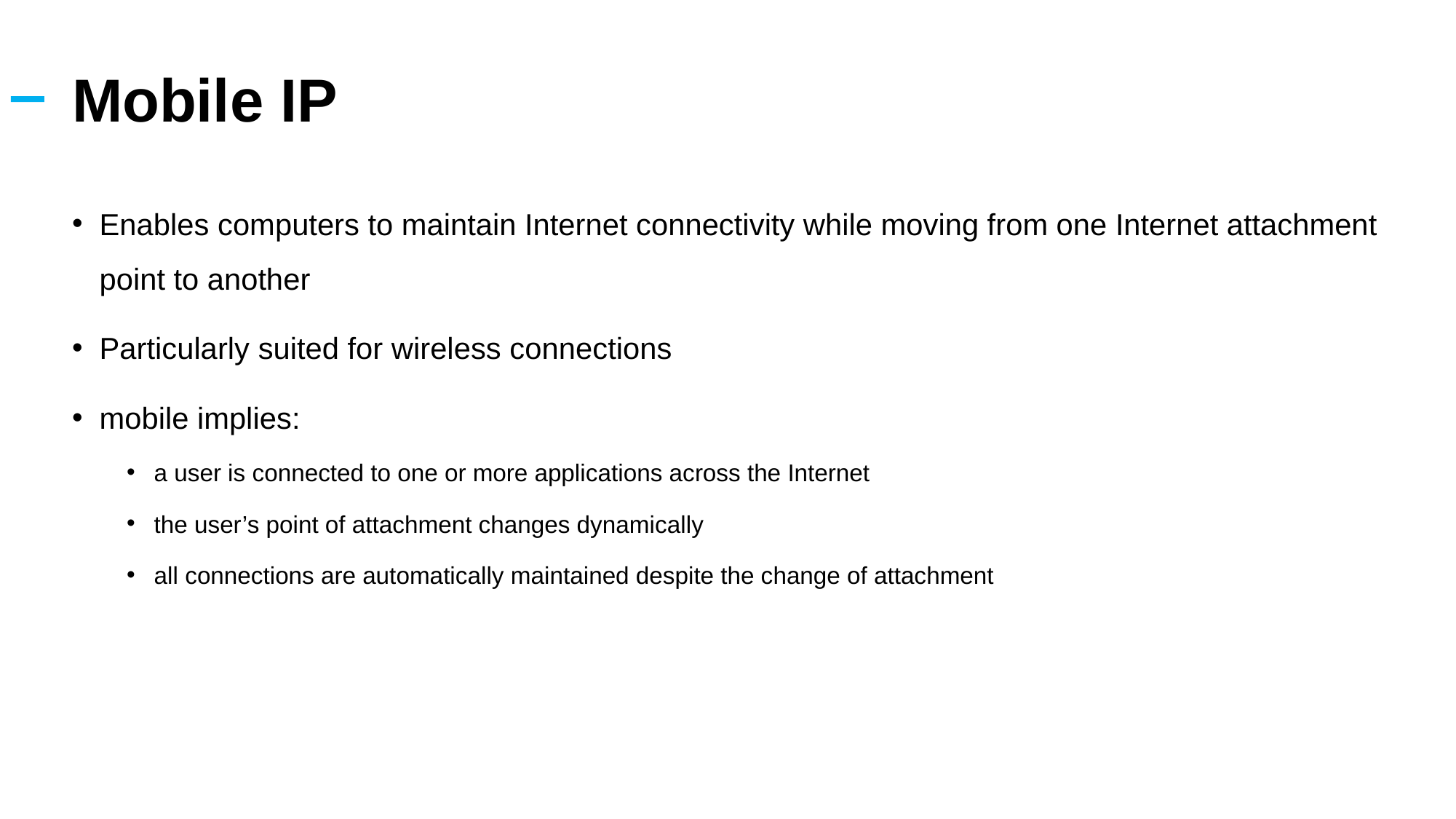

# Mobile IP

Enables computers to maintain Internet connectivity while moving from one Internet attachment point to another
Particularly suited for wireless connections
mobile implies:
a user is connected to one or more applications across the Internet
the user’s point of attachment changes dynamically
all connections are automatically maintained despite the change of attachment